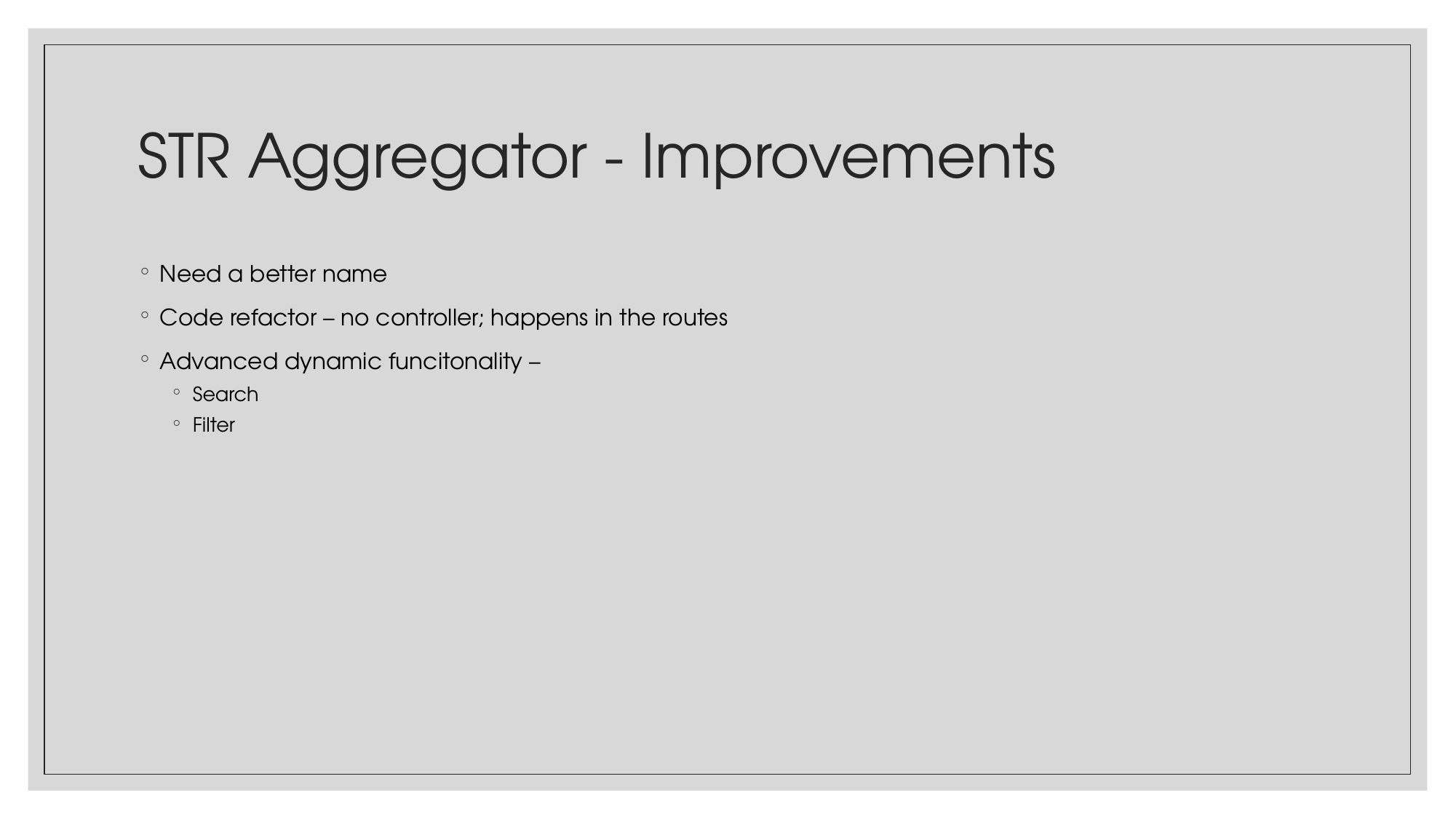

# STR Aggregator - Improvements
Need a better name
Code refactor – no controller; happens in the routes
Advanced dynamic funcitonality –
Search
Filter